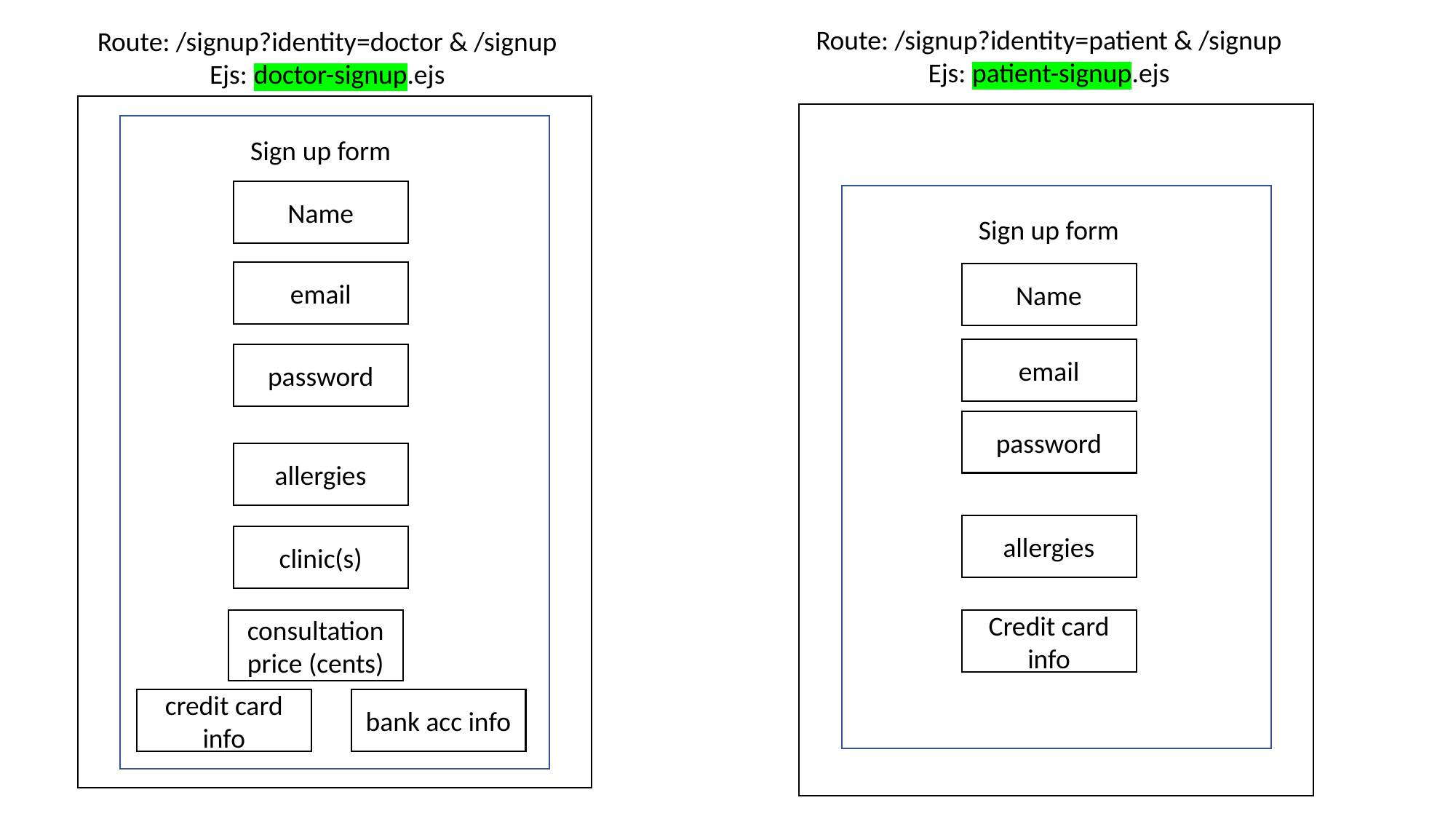

Route: /signup?identity=patient & /signup
Ejs: patient-signup.ejs
Route: /signup?identity=doctor & /signup
Ejs: doctor-signup.ejs

Sign up form
Name

Sign up form
email
Name
email
password
password
allergies
allergies
clinic(s)
consultation price (cents)
Credit card info
credit card info
bank acc info